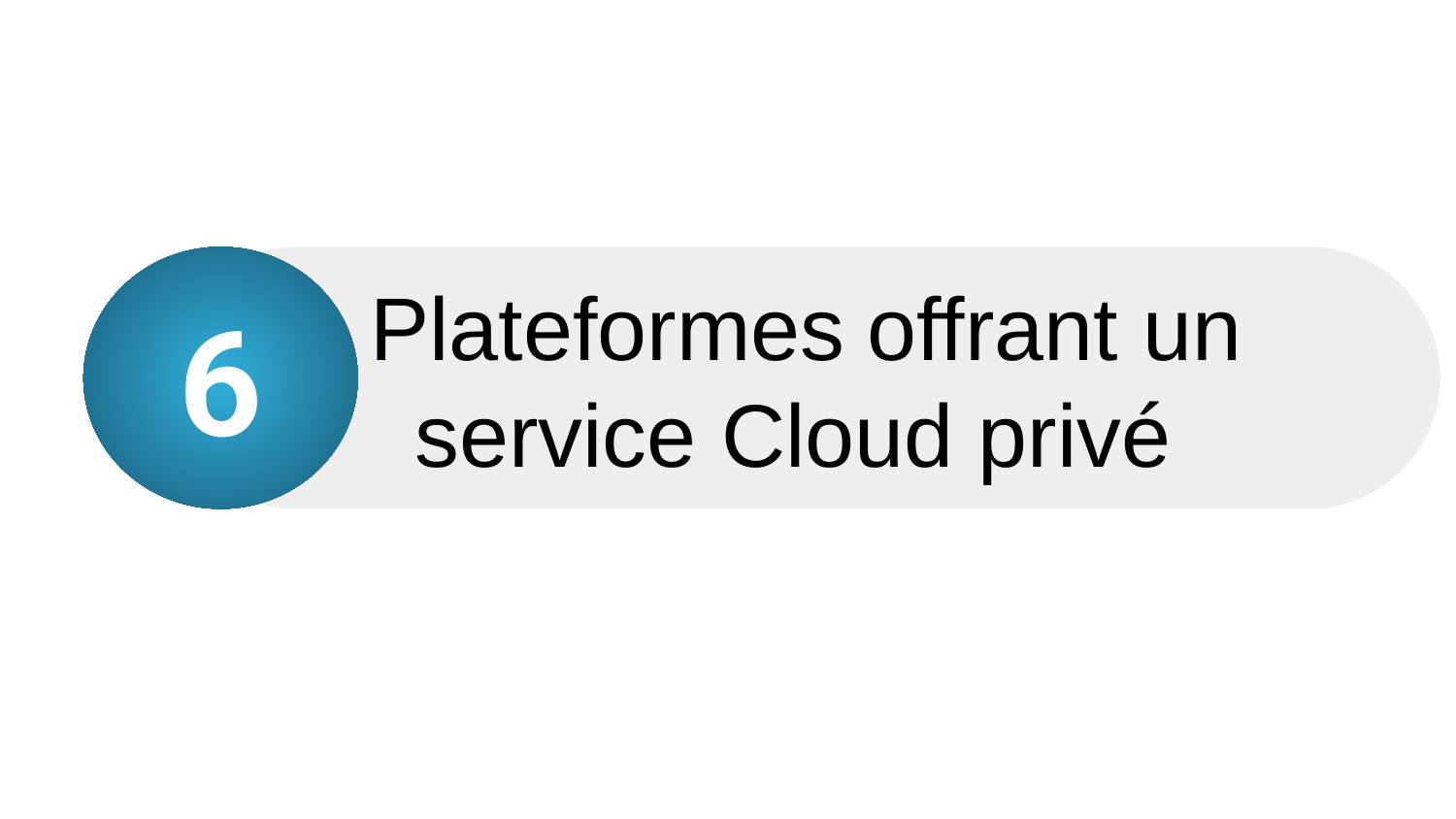

#

6
Plateformes offrant un service Cloud privé